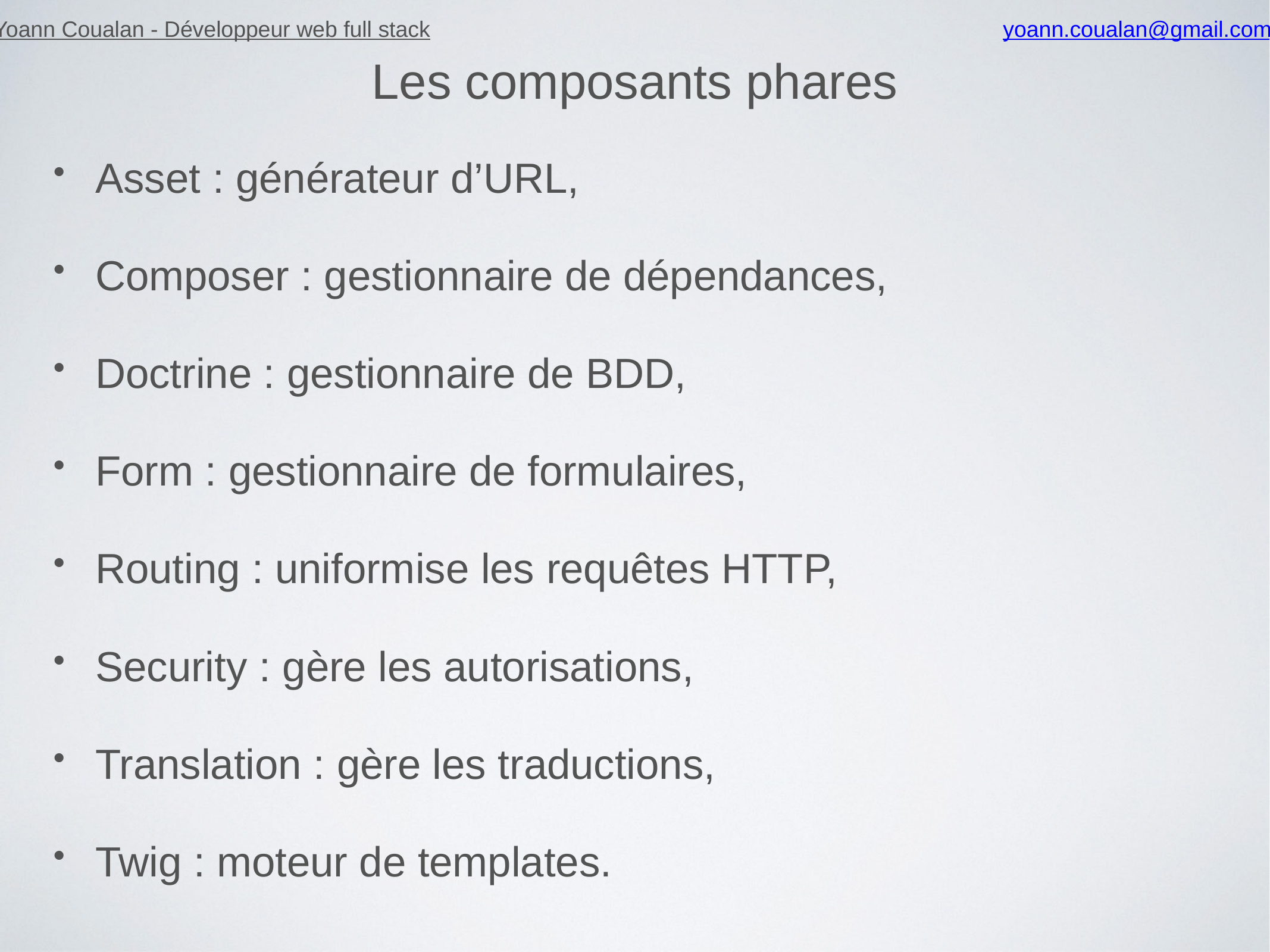

Yoann Coualan - Développeur web full stack
yoann.coualan@gmail.com
Les composants phares
Asset : générateur d’URL,
Composer : gestionnaire de dépendances,
Doctrine : gestionnaire de BDD,
Form : gestionnaire de formulaires,
Routing : uniformise les requêtes HTTP,
Security : gère les autorisations,
Translation : gère les traductions,
Twig : moteur de templates.